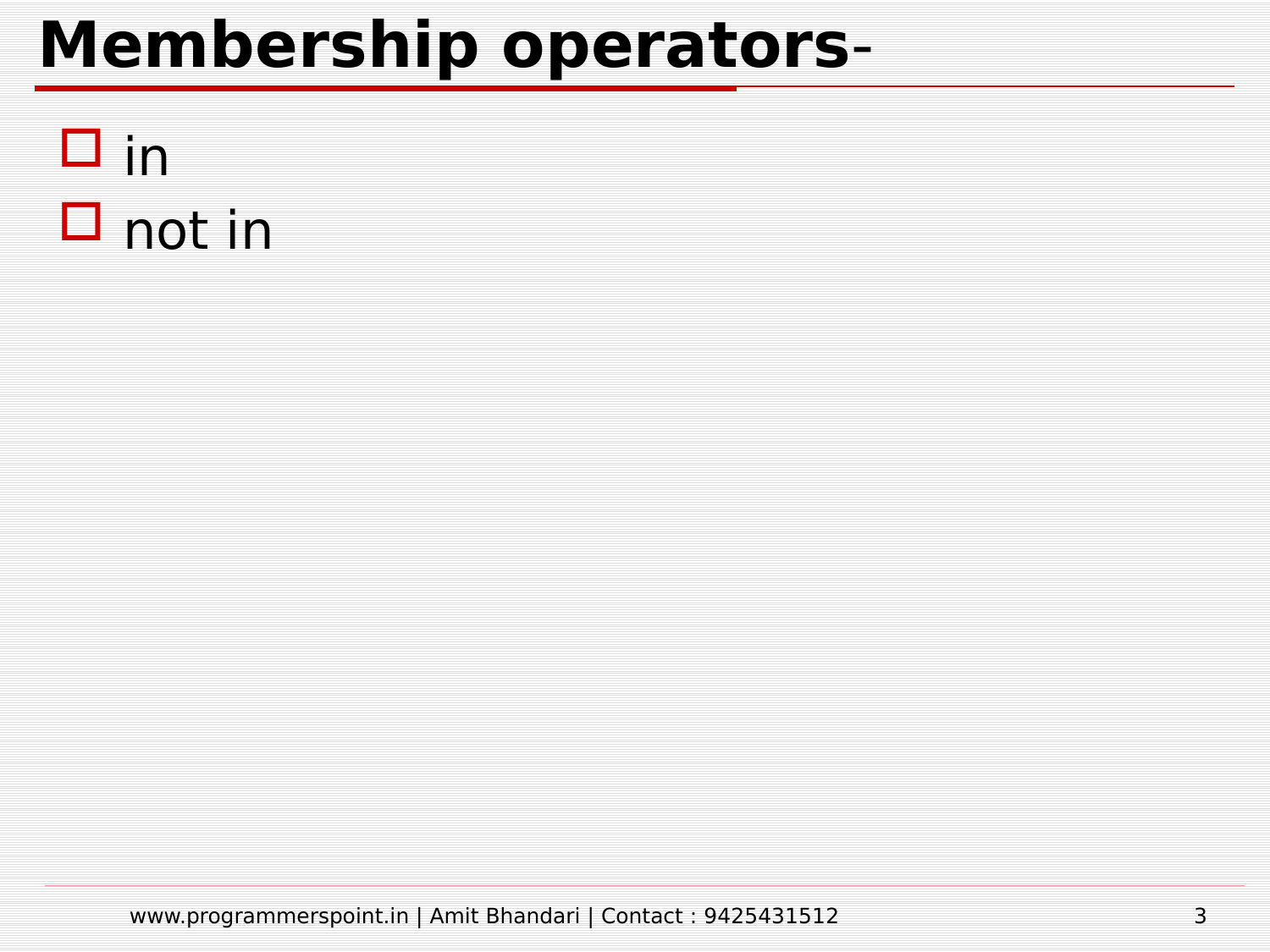

# Membership operators-
in
not in
www.programmerspoint.in | Amit Bhandari | Contact : 9425431512
3